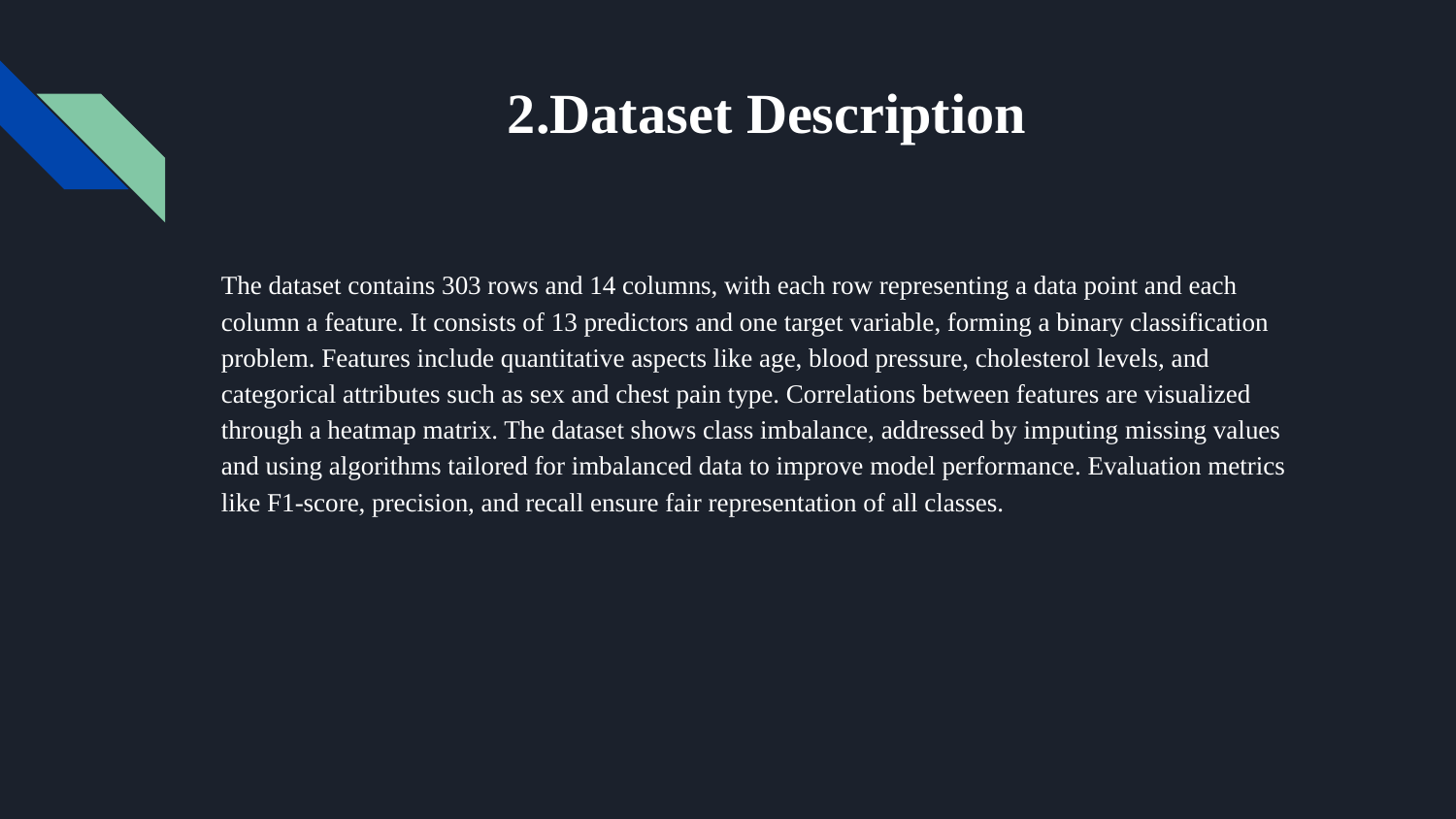

# 2.Dataset Description

The dataset contains 303 rows and 14 columns, with each row representing a data point and each column a feature. It consists of 13 predictors and one target variable, forming a binary classification problem. Features include quantitative aspects like age, blood pressure, cholesterol levels, and categorical attributes such as sex and chest pain type. Correlations between features are visualized through a heatmap matrix. The dataset shows class imbalance, addressed by imputing missing values and using algorithms tailored for imbalanced data to improve model performance. Evaluation metrics like F1-score, precision, and recall ensure fair representation of all classes.